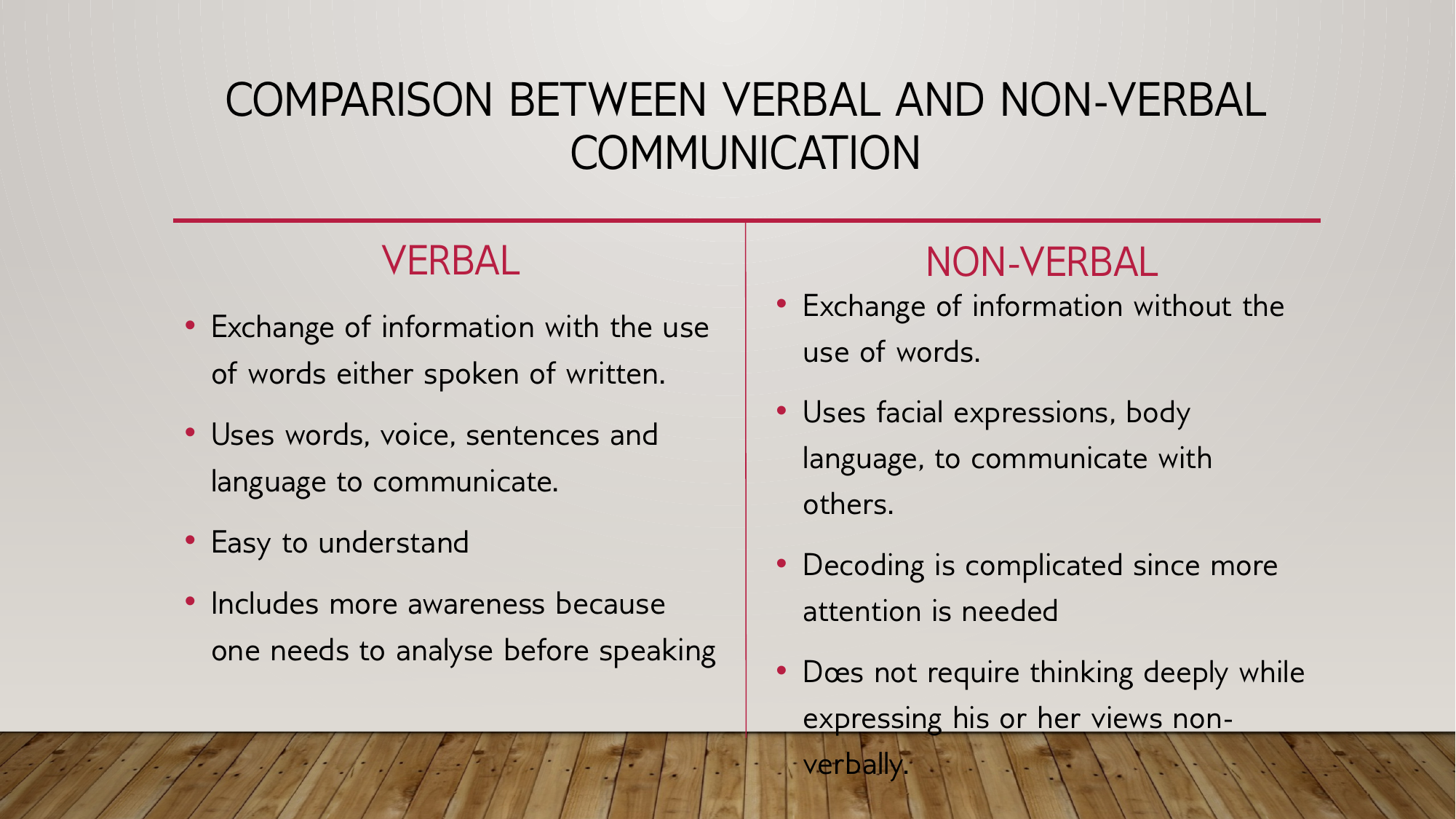

# Comparison between verbal and non-verbal communication
verbal
Non-verbal
Exchange of information without the use of words.
Uses facial expressions, body language, to communicate with others.
Decoding is complicated since more attention is needed
Does not require thinking deeply while expressing his or her views non-verbally.
Exchange of information with the use of words either spoken of written.
Uses words, voice, sentences and language to communicate.
Easy to understand
Includes more awareness because one needs to analyse before speaking